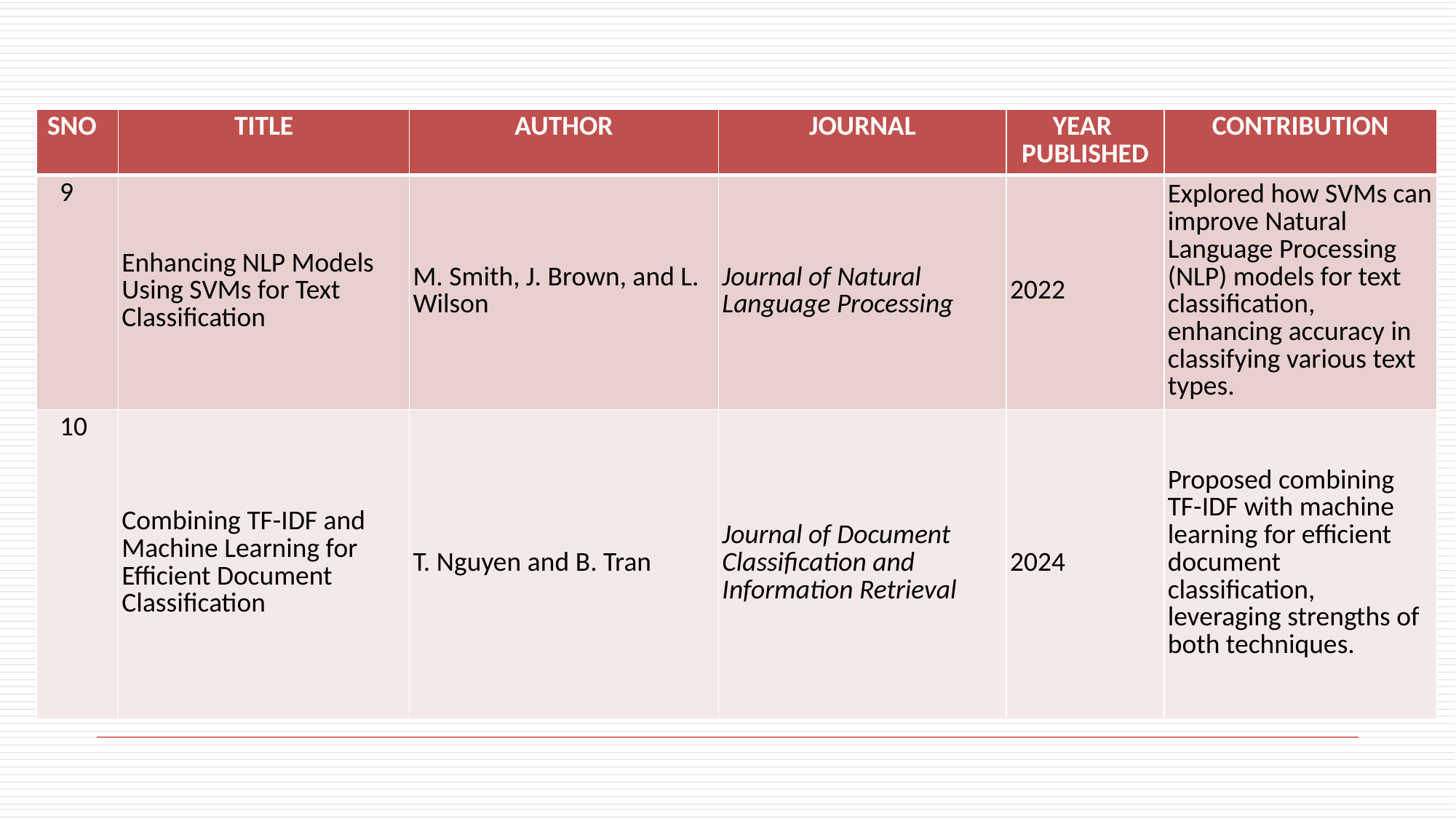

| SNO | TITLE | AUTHOR | JOURNAL | YEAR PUBLISHED | CONTRIBUTION |
| --- | --- | --- | --- | --- | --- |
| 9 | Enhancing NLP Models Using SVMs for Text Classification | M. Smith, J. Brown, and L. Wilson | Journal of Natural Language Processing | 2022 | Explored how SVMs can improve Natural Language Processing (NLP) models for text classification, enhancing accuracy in classifying various text types. |
| 10 | Combining TF-IDF and Machine Learning for Efficient Document Classification | T. Nguyen and B. Tran | Journal of Document Classification and Information Retrieval | 2024 | Proposed combining TF-IDF with machine learning for efficient document classification, leveraging strengths of both techniques. |